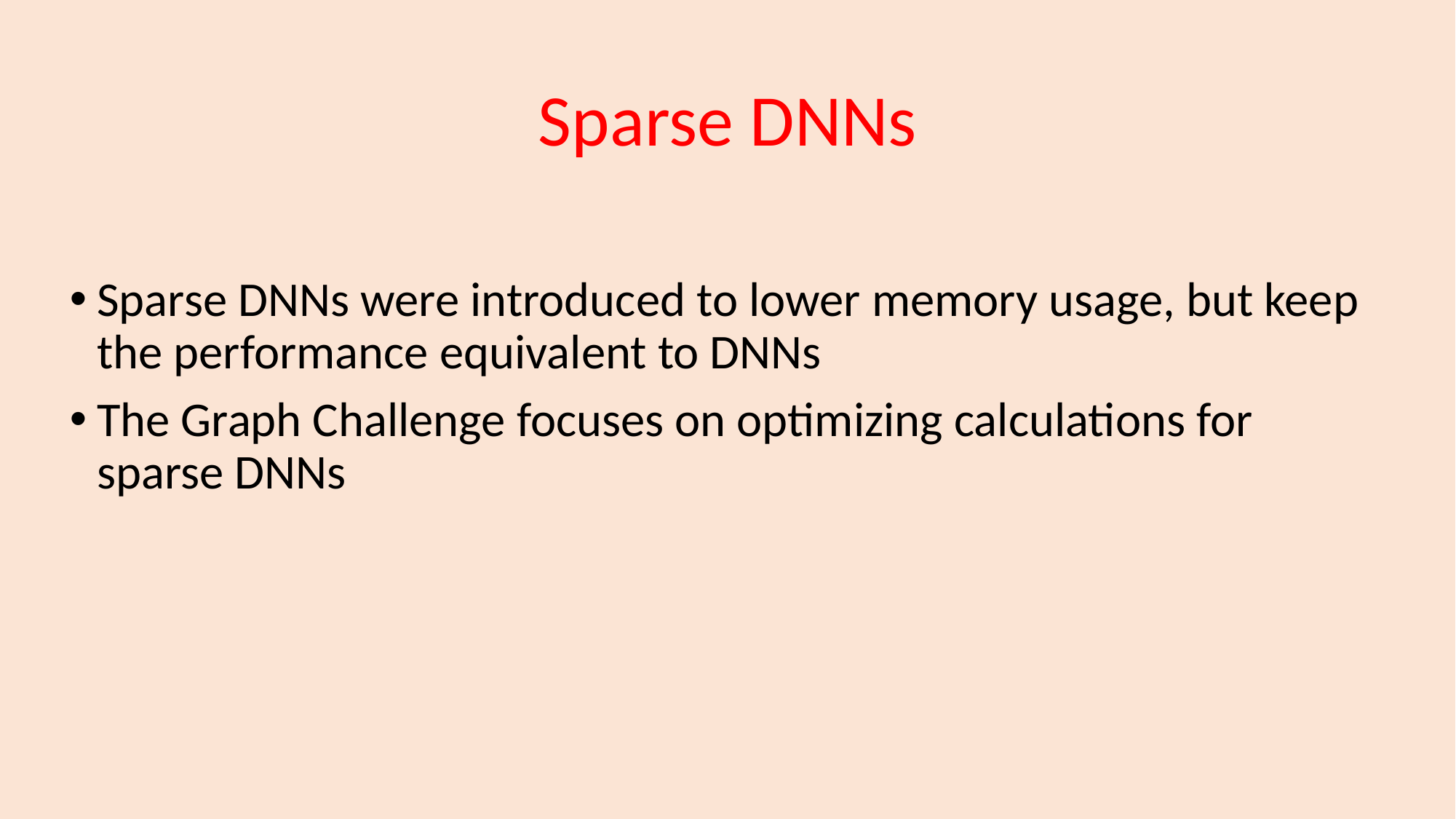

# Sparse DNNs
Sparse DNNs were introduced to lower memory usage, but keep the performance equivalent to DNNs
The Graph Challenge focuses on optimizing calculations for sparse DNNs